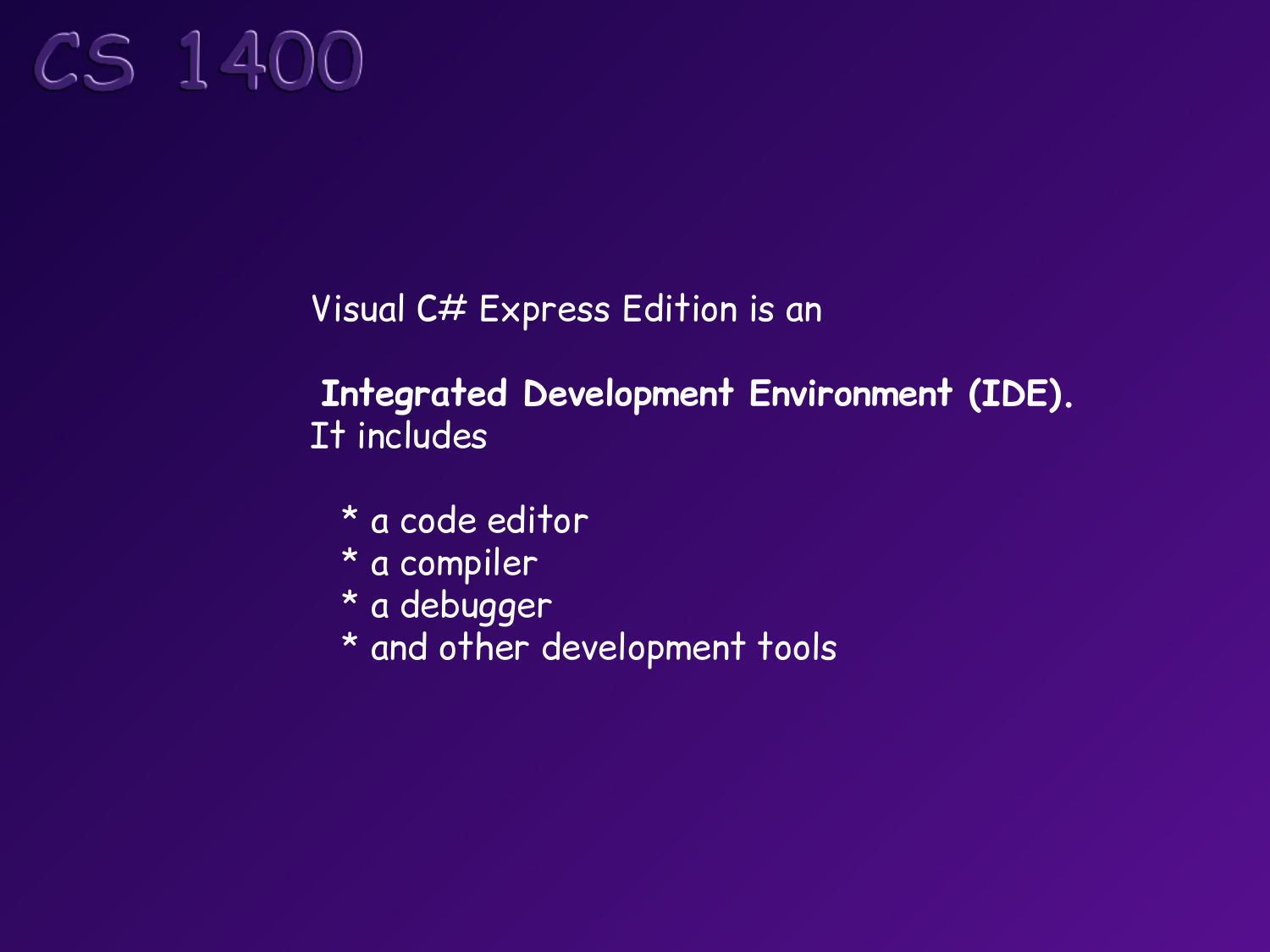

Visual C# Express Edition is an

 Integrated Development Environment (IDE).
It includes

   * a code editor
   * a compiler
   * a debugger
   * and other development tools